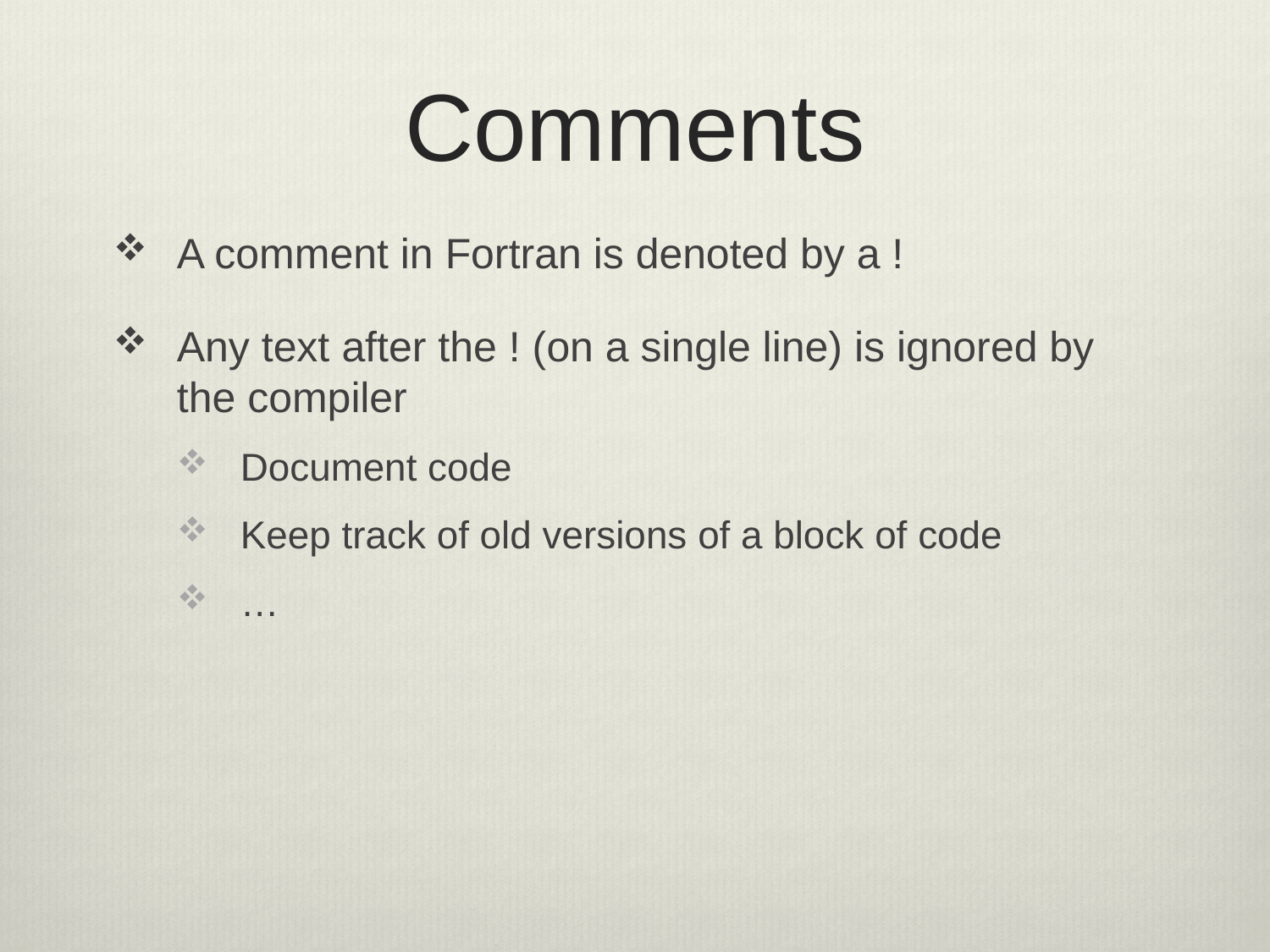

# Comments
A comment in Fortran is denoted by a !
Any text after the ! (on a single line) is ignored by the compiler
Document code
Keep track of old versions of a block of code
…